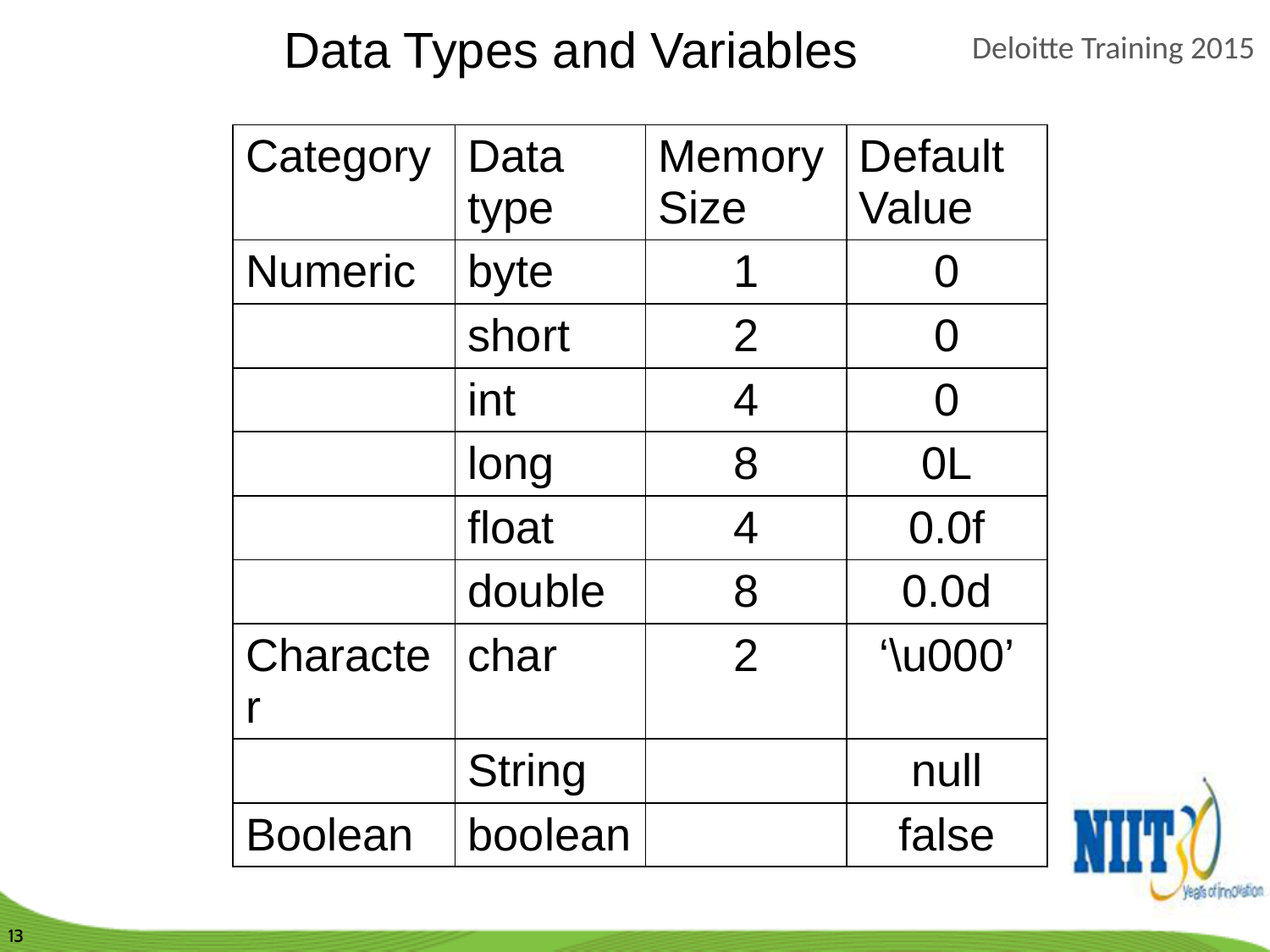

Data Types and Variables
| Category | Data type | Memory Size | Default Value |
| --- | --- | --- | --- |
| Numeric | byte | 1 | 0 |
|  | short | 2 | 0 |
|  | int | 4 | 0 |
|  | long | 8 | 0L |
|  | float | 4 | 0.0f |
|  | double | 8 | 0.0d |
| Character | char | 2 | ‘\u000’ |
|  | String |  | null |
| Boolean | boolean |  | false |